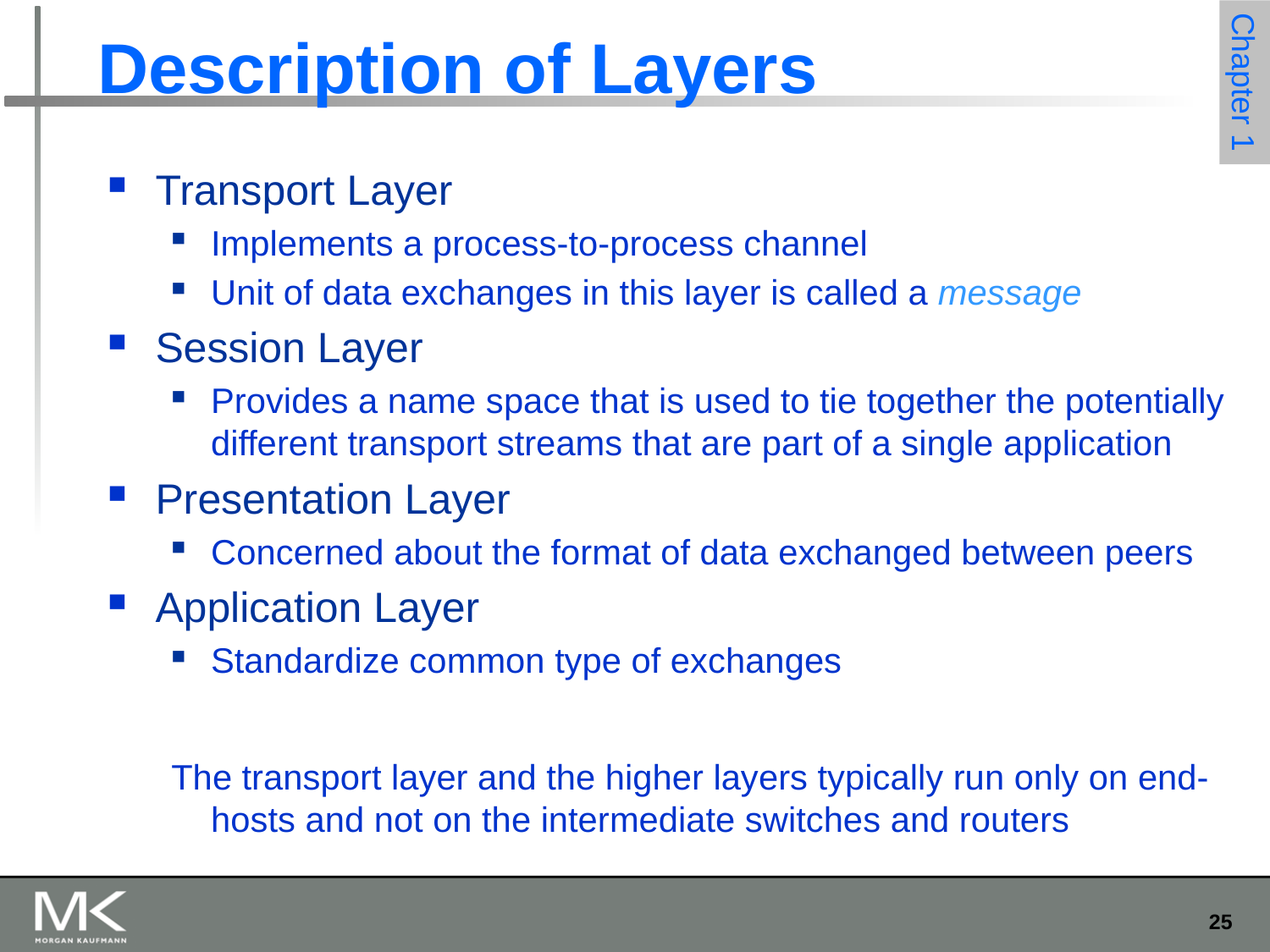

# Description of Layers
Transport Layer
Implements a process-to-process channel
Unit of data exchanges in this layer is called a message
Session Layer
Provides a name space that is used to tie together the potentially different transport streams that are part of a single application
Presentation Layer
Concerned about the format of data exchanged between peers
Application Layer
Standardize common type of exchanges

The transport layer and the higher layers typically run only on end-hosts and not on the intermediate switches and routers